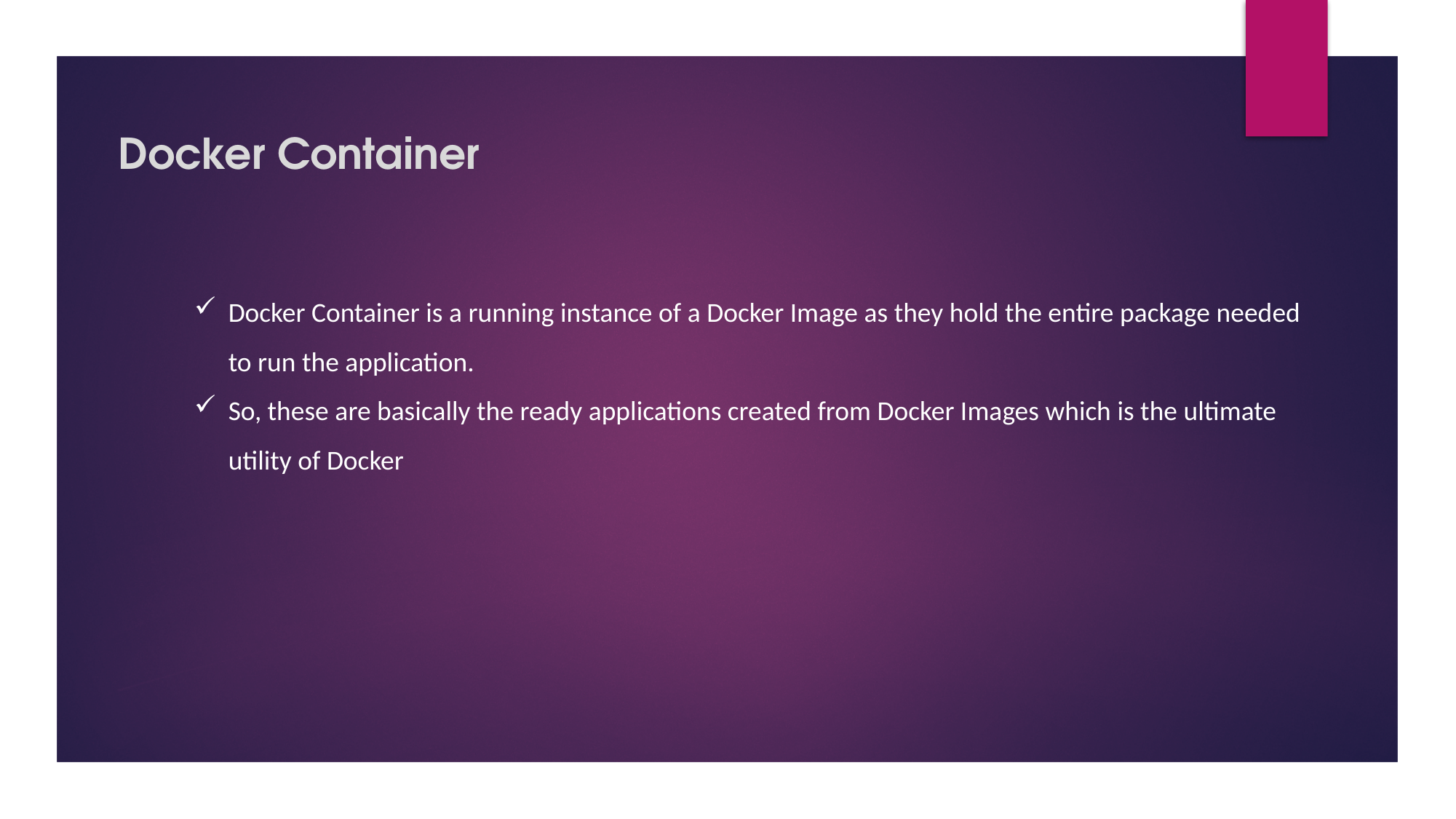

Docker Container
Docker Container is a running instance of a Docker Image as they hold the entire package needed to run the application.
So, these are basically the ready applications created from Docker Images which is the ultimate utility of Docker